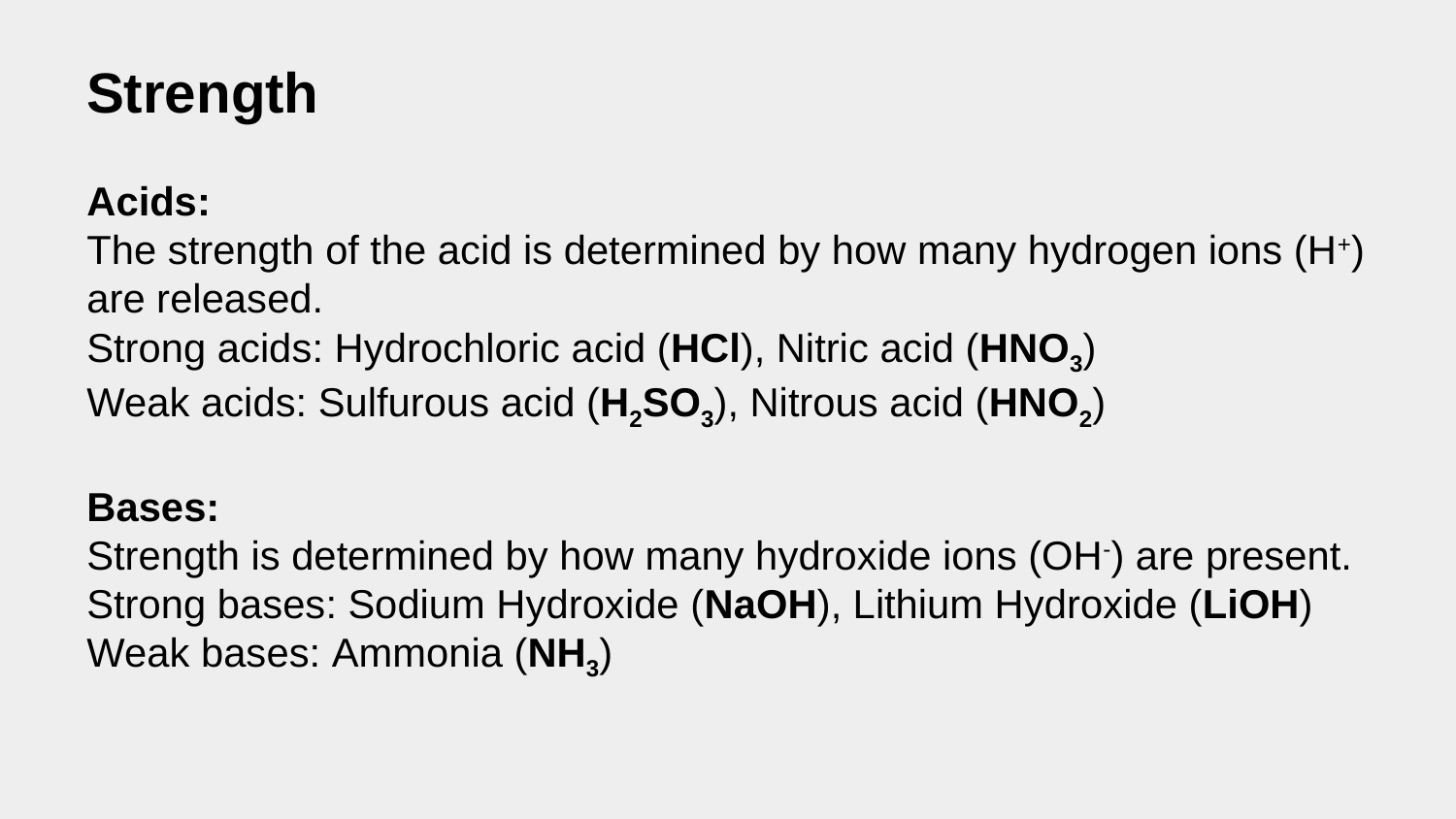

Strength
Acids:
The strength of the acid is determined by how many hydrogen ions (H+) are released.
Strong acids: Hydrochloric acid (HCl), Nitric acid (HNO3)
Weak acids: Sulfurous acid (H2SO3), Nitrous acid (HNO2)

Bases:
Strength is determined by how many hydroxide ions (OH-) are present.
Strong bases: Sodium Hydroxide (NaOH), Lithium Hydroxide (LiOH)
Weak bases: Ammonia (NH3)